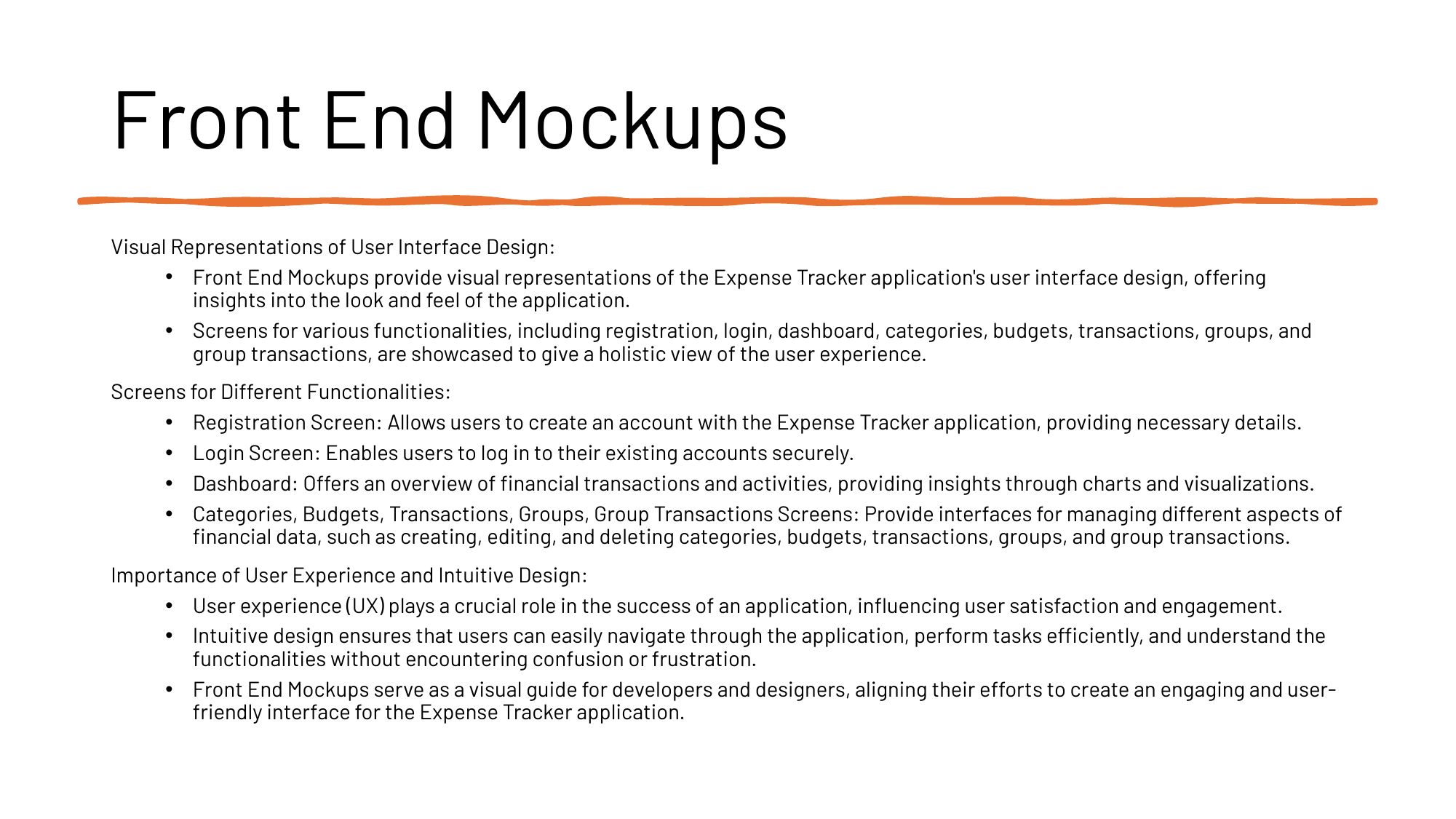

# Front End Mockups

Visual Representations of User Interface Design:
Front End Mockups provide visual representations of the Expense Tracker application's user interface design, offering insights into the look and feel of the application.
Screens for various functionalities, including registration, login, dashboard, categories, budgets, transactions, groups, and group transactions, are showcased to give a holistic view of the user experience.
Screens for Different Functionalities:
Registration Screen: Allows users to create an account with the Expense Tracker application, providing necessary details.
Login Screen: Enables users to log in to their existing accounts securely.
Dashboard: Offers an overview of financial transactions and activities, providing insights through charts and visualizations.
Categories, Budgets, Transactions, Groups, Group Transactions Screens: Provide interfaces for managing different aspects of financial data, such as creating, editing, and deleting categories, budgets, transactions, groups, and group transactions.
Importance of User Experience and Intuitive Design:
User experience (UX) plays a crucial role in the success of an application, influencing user satisfaction and engagement.
Intuitive design ensures that users can easily navigate through the application, perform tasks efficiently, and understand the functionalities without encountering confusion or frustration.
Front End Mockups serve as a visual guide for developers and designers, aligning their efforts to create an engaging and user-friendly interface for the Expense Tracker application.